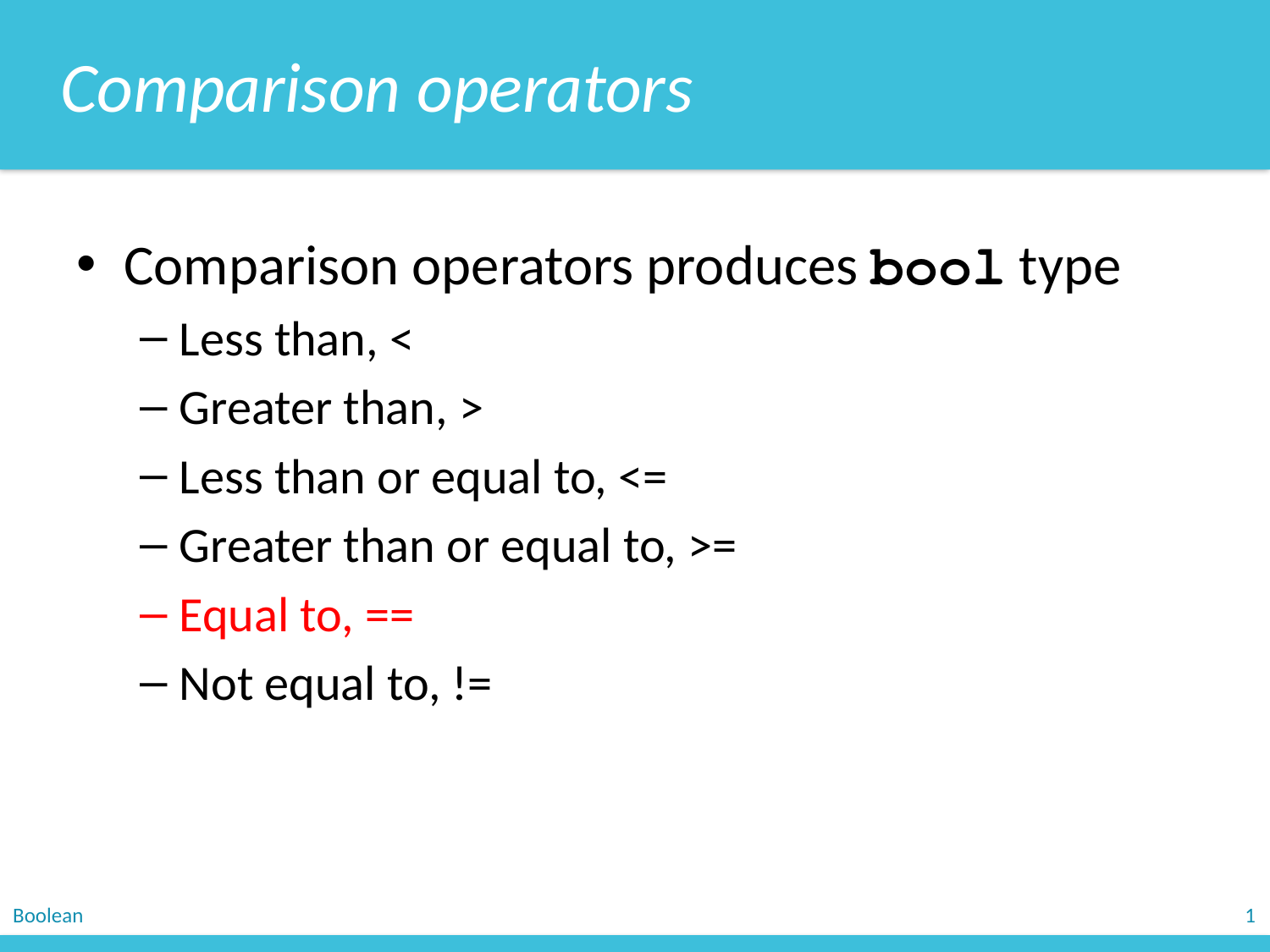

Comparison operators
Comparison operators produces bool type
Less than, <
Greater than, >
Less than or equal to, <=
Greater than or equal to, >=
Equal to, ==
Not equal to, !=
Boolean
1